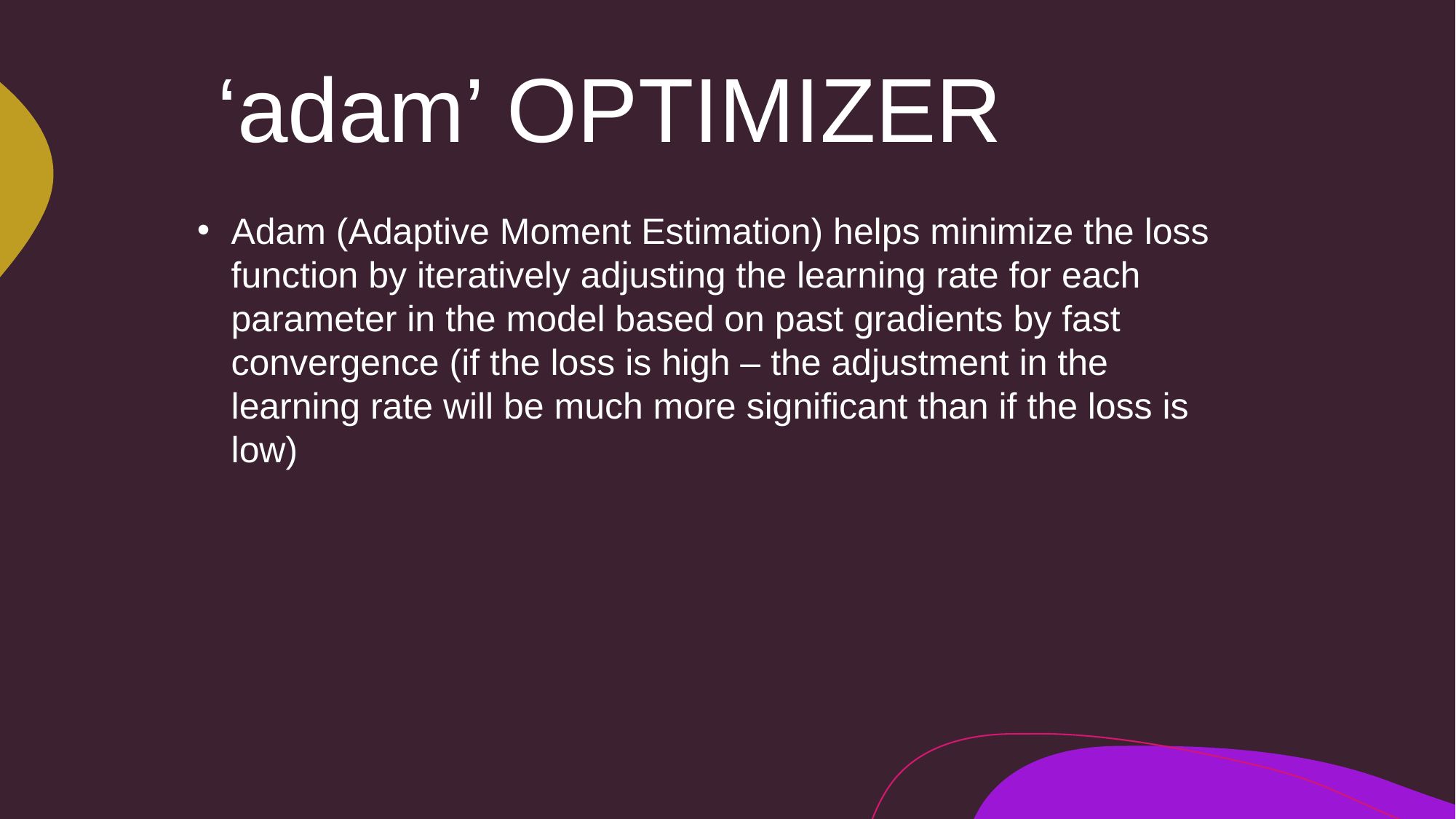

‘adam’ OPTIMIZER
#
Adam (Adaptive Moment Estimation) helps minimize the loss function by iteratively adjusting the learning rate for each parameter in the model based on past gradients by fast convergence (if the loss is high – the adjustment in the learning rate will be much more significant than if the loss is low)